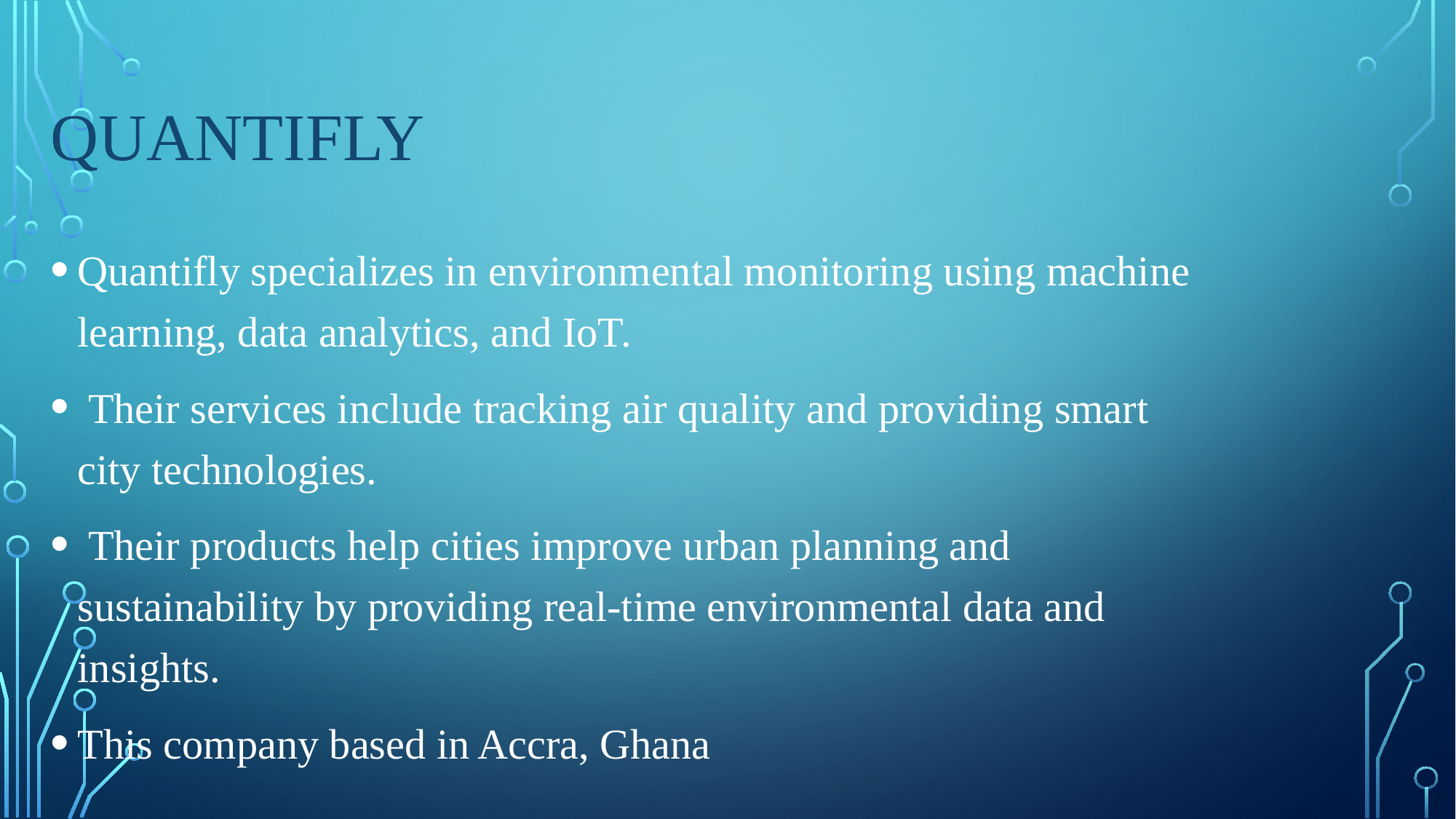

# Quantifly
Quantifly specializes in environmental monitoring using machine learning, data analytics, and IoT.
 Their services include tracking air quality and providing smart city technologies.
 Their products help cities improve urban planning and sustainability by providing real-time environmental data and insights.
This company based in Accra, Ghana